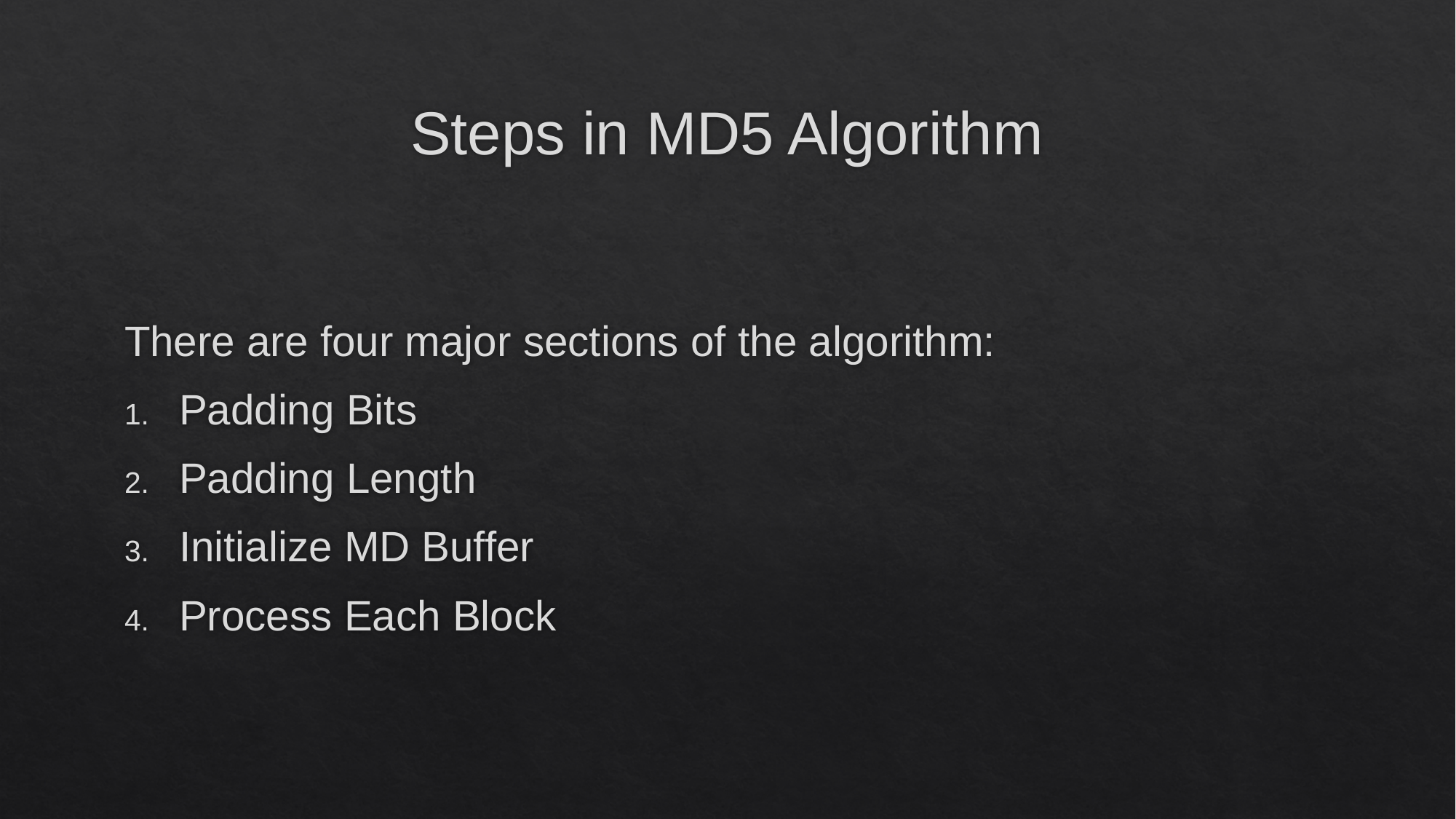

# Steps in MD5 Algorithm
There are four major sections of the algorithm:
Padding Bits
Padding Length
Initialize MD Buffer
Process Each Block